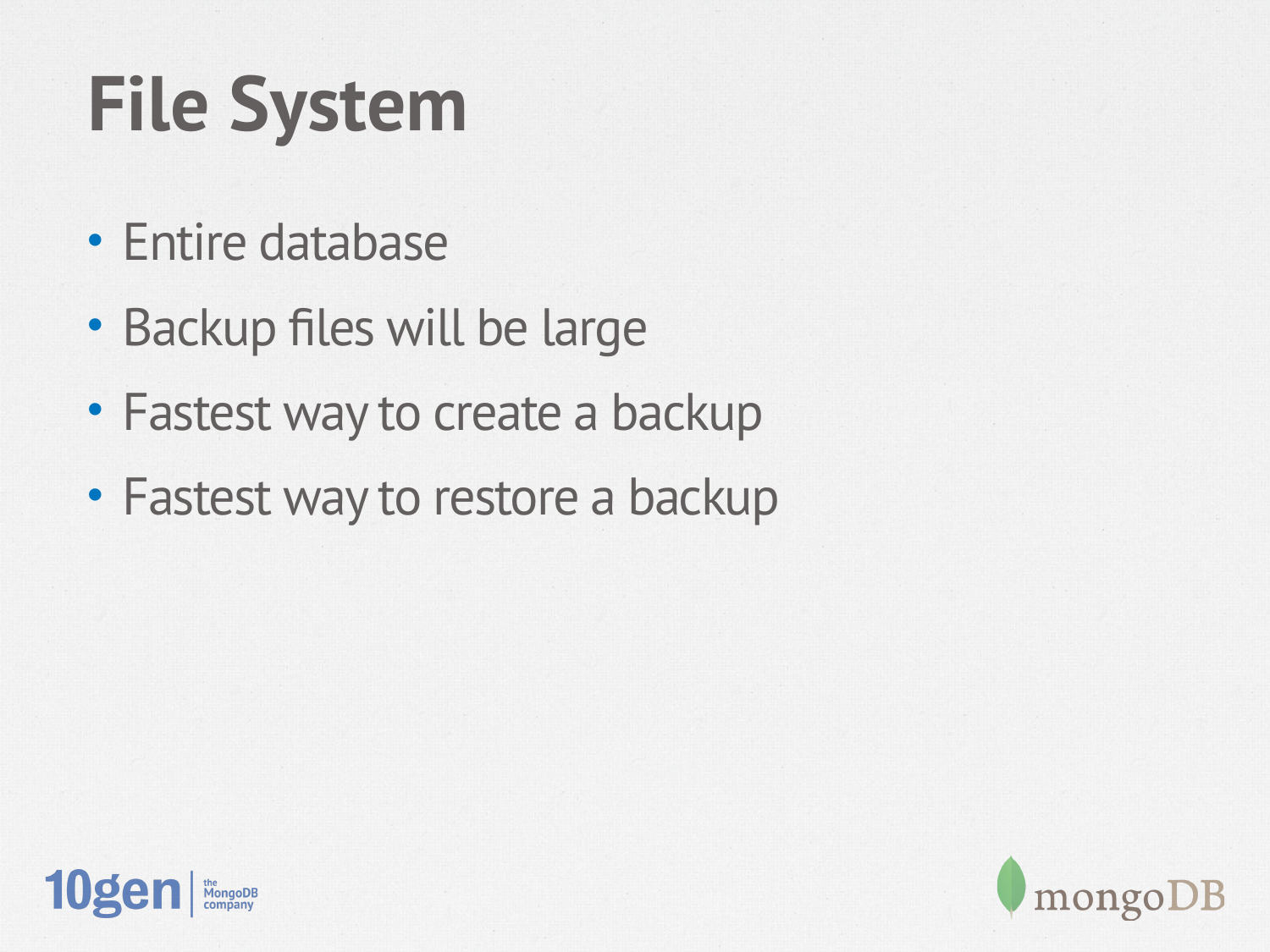

# File System
Entire database
Backup files will be large
Fastest way to create a backup
Fastest way to restore a backup